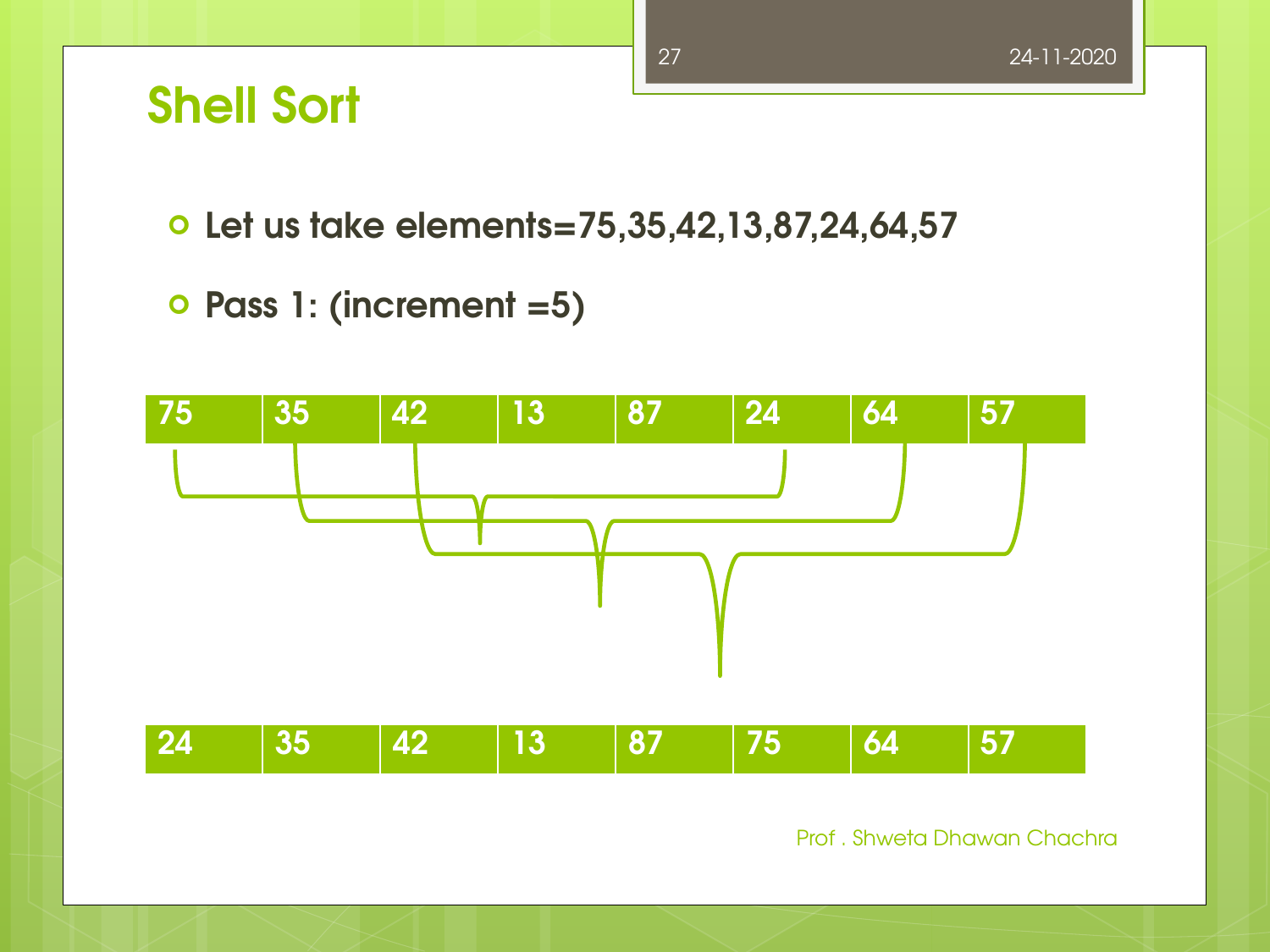

27
24-11-2020
# Shell Sort

Let us take elements=75,35,42,13,87,24,64,57

Pass 1: (increment =5)

| 75 | 35 | 42 | 13 | 87 | 24 | 64 | 57 |
| --- | --- | --- | --- | --- | --- | --- | --- |
| 24 | 35 | 42 | 13 | 87 | 75 | 64 | 57 |
| --- | --- | --- | --- | --- | --- | --- | --- |
Prof . Shweta Dhawan Chachra